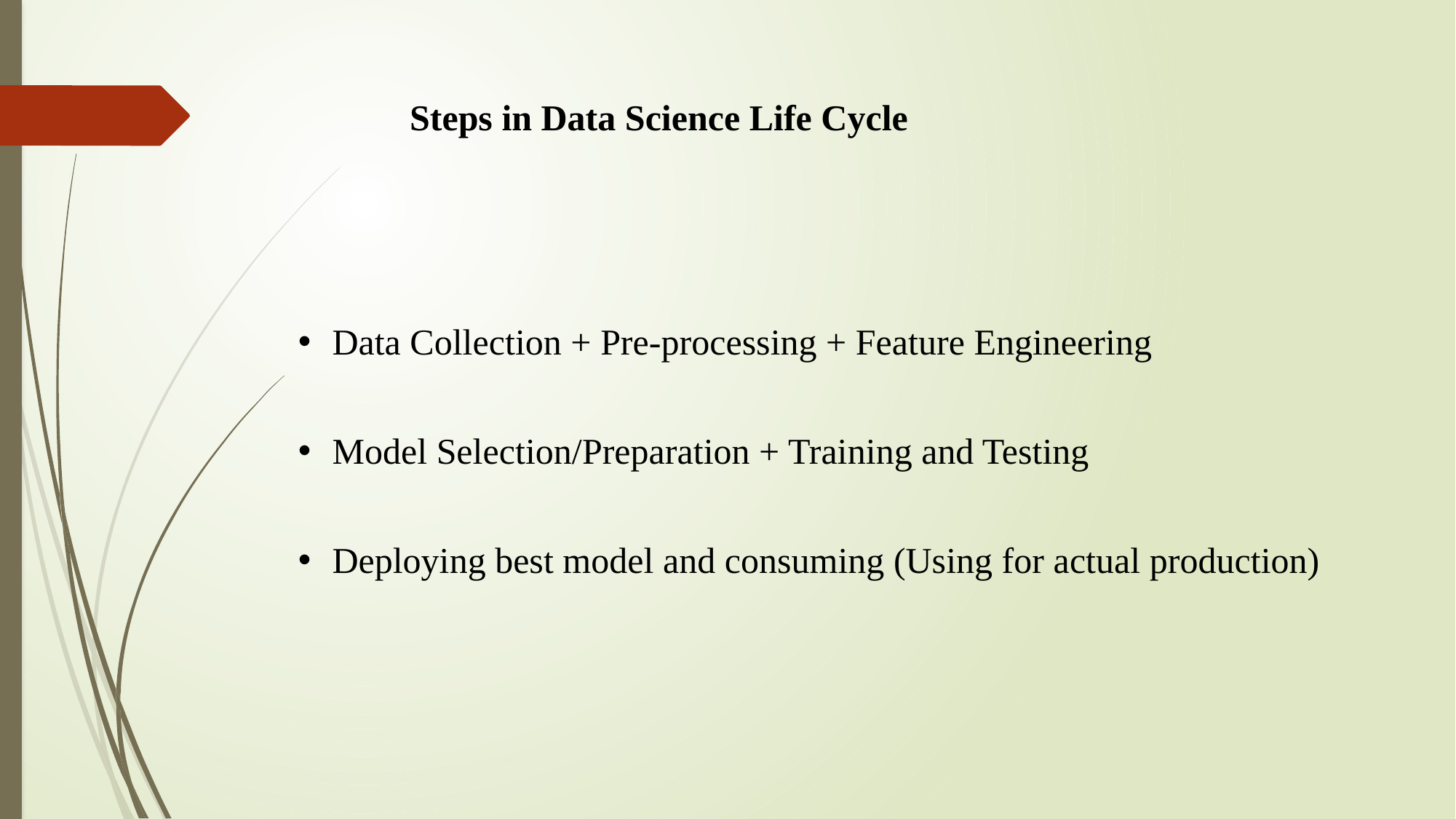

Steps in Data Science Life Cycle
Data Collection + Pre-processing + Feature Engineering
Model Selection/Preparation + Training and Testing
Deploying best model and consuming (Using for actual production)